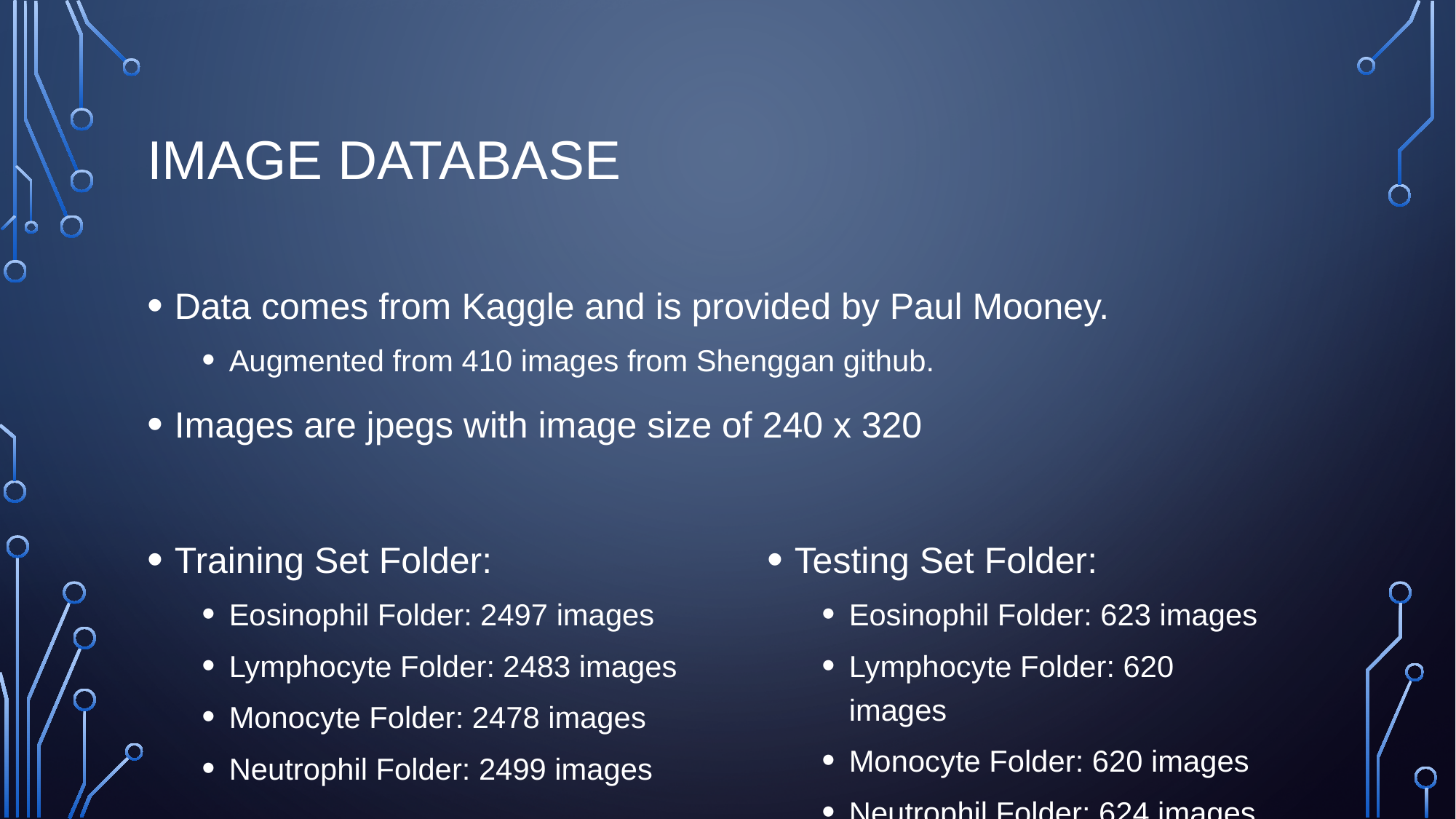

# Image database
Data comes from Kaggle and is provided by Paul Mooney.
Augmented from 410 images from Shenggan github.
Images are jpegs with image size of 240 x 320

Training Set Folder:
Eosinophil Folder: 2497 images
Lymphocyte Folder: 2483 images
Monocyte Folder: 2478 images
Neutrophil Folder: 2499 images
Testing Set Folder:
Eosinophil Folder: 623 images
Lymphocyte Folder: 620 images
Monocyte Folder: 620 images
Neutrophil Folder: 624 images